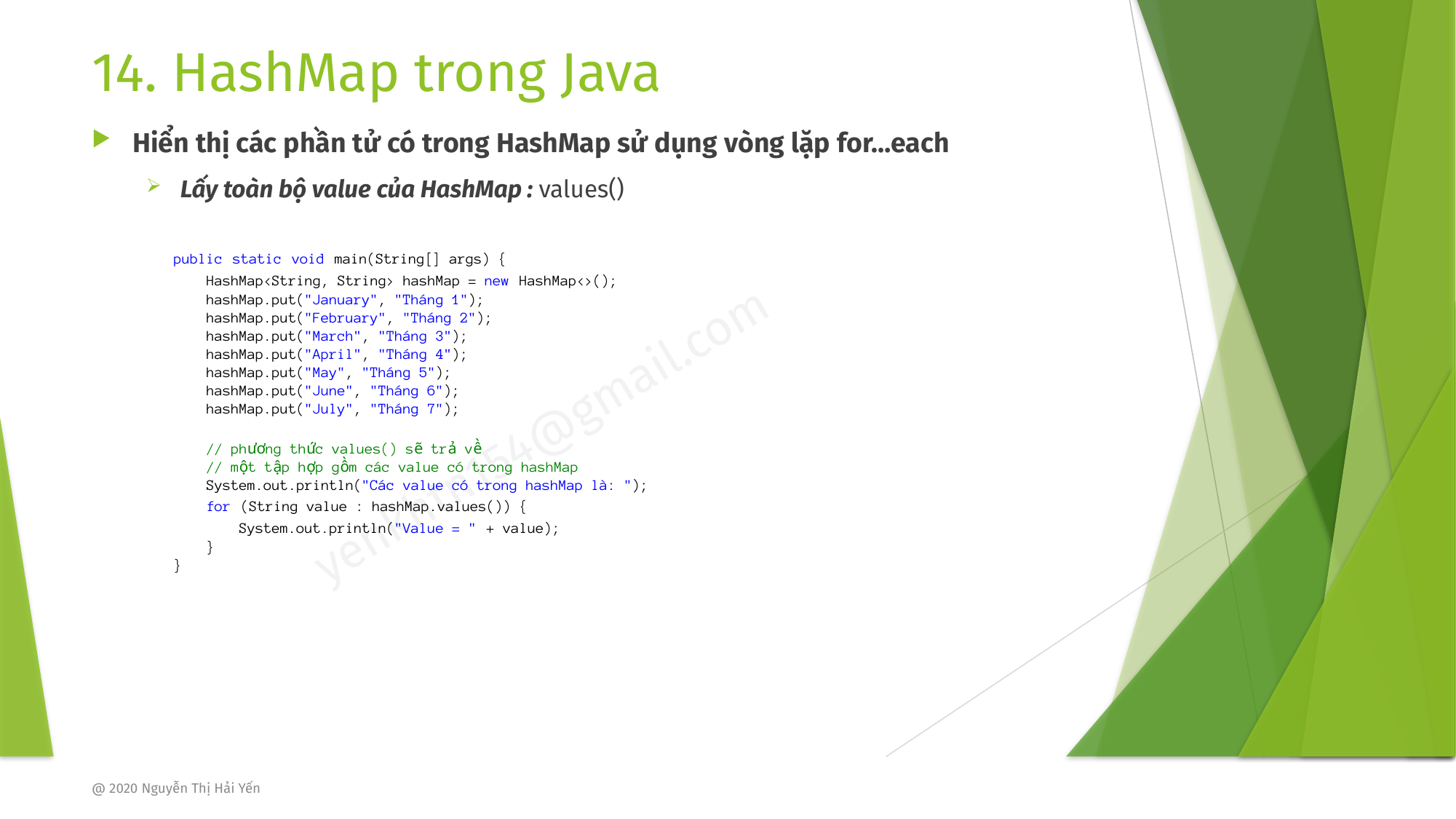

# 14. HashMap trong Java
Hiển thị các phần tử có trong HashMap sử dụng vòng lặp for…each
Lấy toàn bộ value của HashMap : values()
public static void main(String[] args) {
    HashMap<String, String> hashMap = new HashMap<>();
    hashMap.put("January", "Tháng 1");
    hashMap.put("February", "Tháng 2");
    hashMap.put("March", "Tháng 3");
    hashMap.put("April", "Tháng 4");
    hashMap.put("May", "Tháng 5");
    hashMap.put("June", "Tháng 6");
    hashMap.put("July", "Tháng 7");

    // phương thức values() sẽ trả về
    // một tập hợp gồm các value có trong hashMap
    System.out.println("Các value có trong hashMap là: ");
    for (String value : hashMap.values()) {
        System.out.println("Value = " + value);
    }
}
@ 2020 Nguyễn Thị Hải Yến